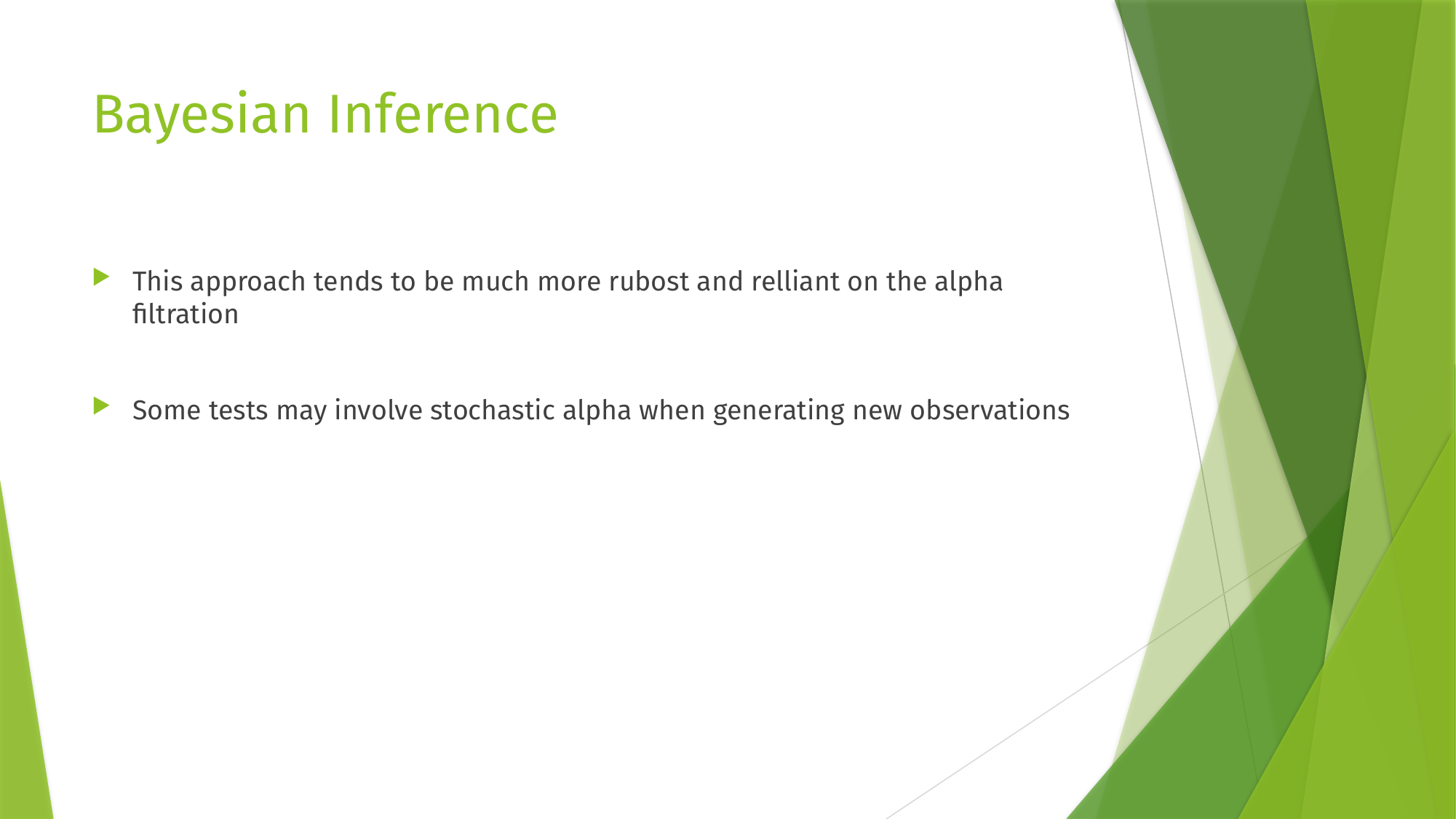

# Bayesian Inference
This approach tends to be much more rubost and relliant on the alpha filtration

Some tests may involve stochastic alpha when generating new observations